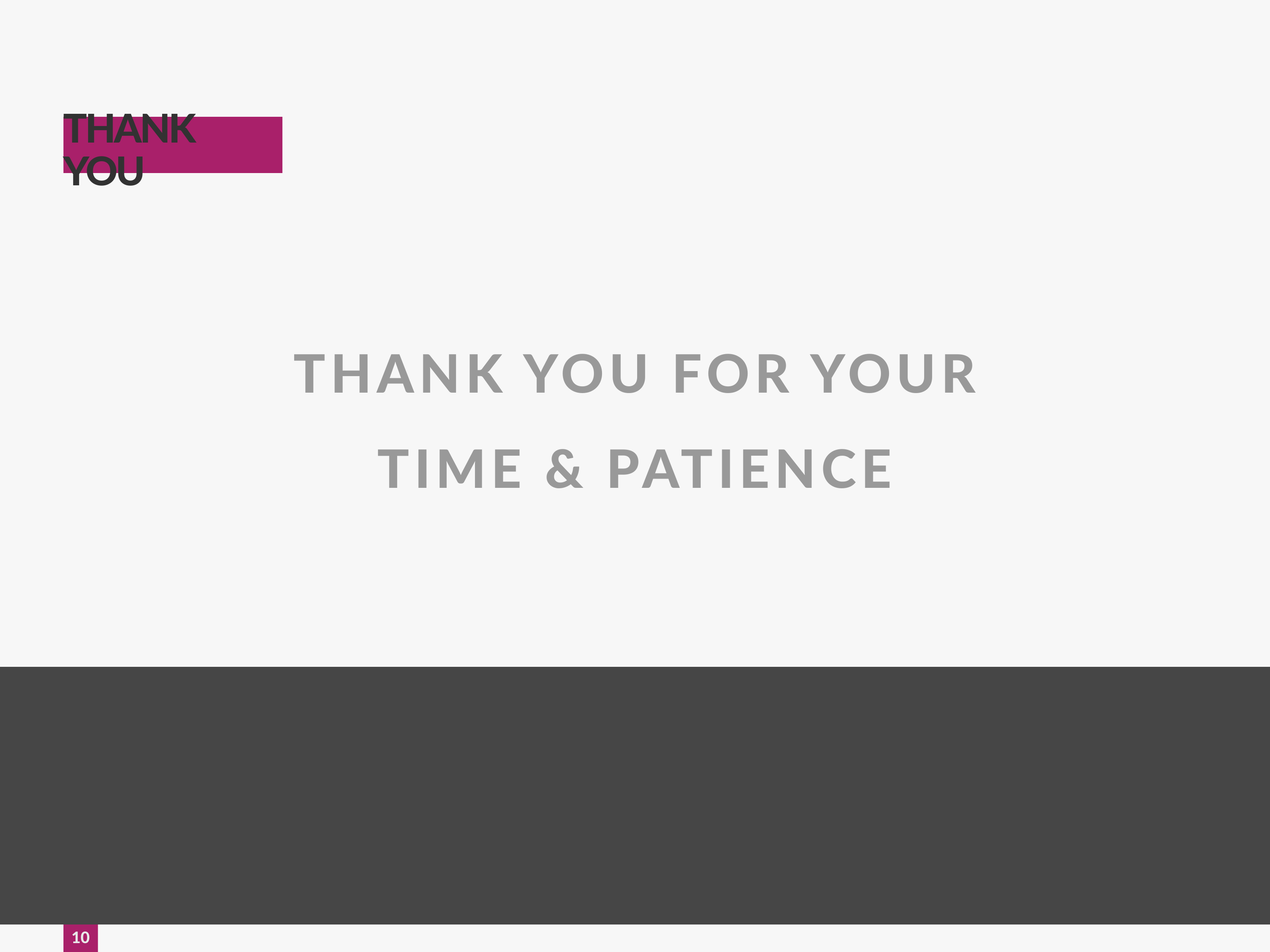

THANK YOU
THANK YOU FOR YOUR
TIME & PATIENCE

10